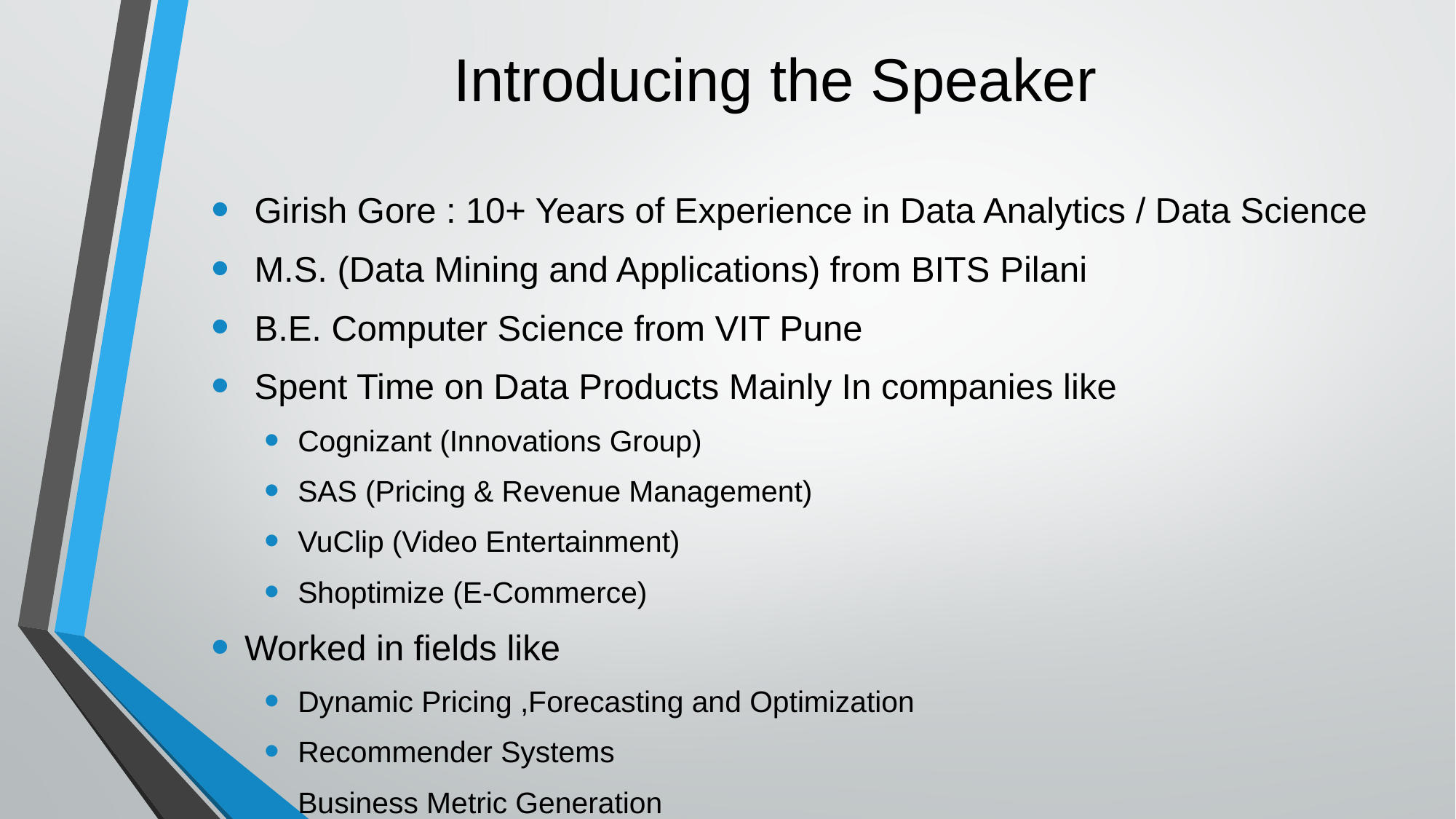

# Introducing the Speaker
 Girish Gore : 10+ Years of Experience in Data Analytics / Data Science
 M.S. (Data Mining and Applications) from BITS Pilani
 B.E. Computer Science from VIT Pune
 Spent Time on Data Products Mainly In companies like
Cognizant (Innovations Group)
SAS (Pricing & Revenue Management)
VuClip (Video Entertainment)
Shoptimize (E-Commerce)
Worked in fields like
Dynamic Pricing ,Forecasting and Optimization
Recommender Systems
Business Metric Generation